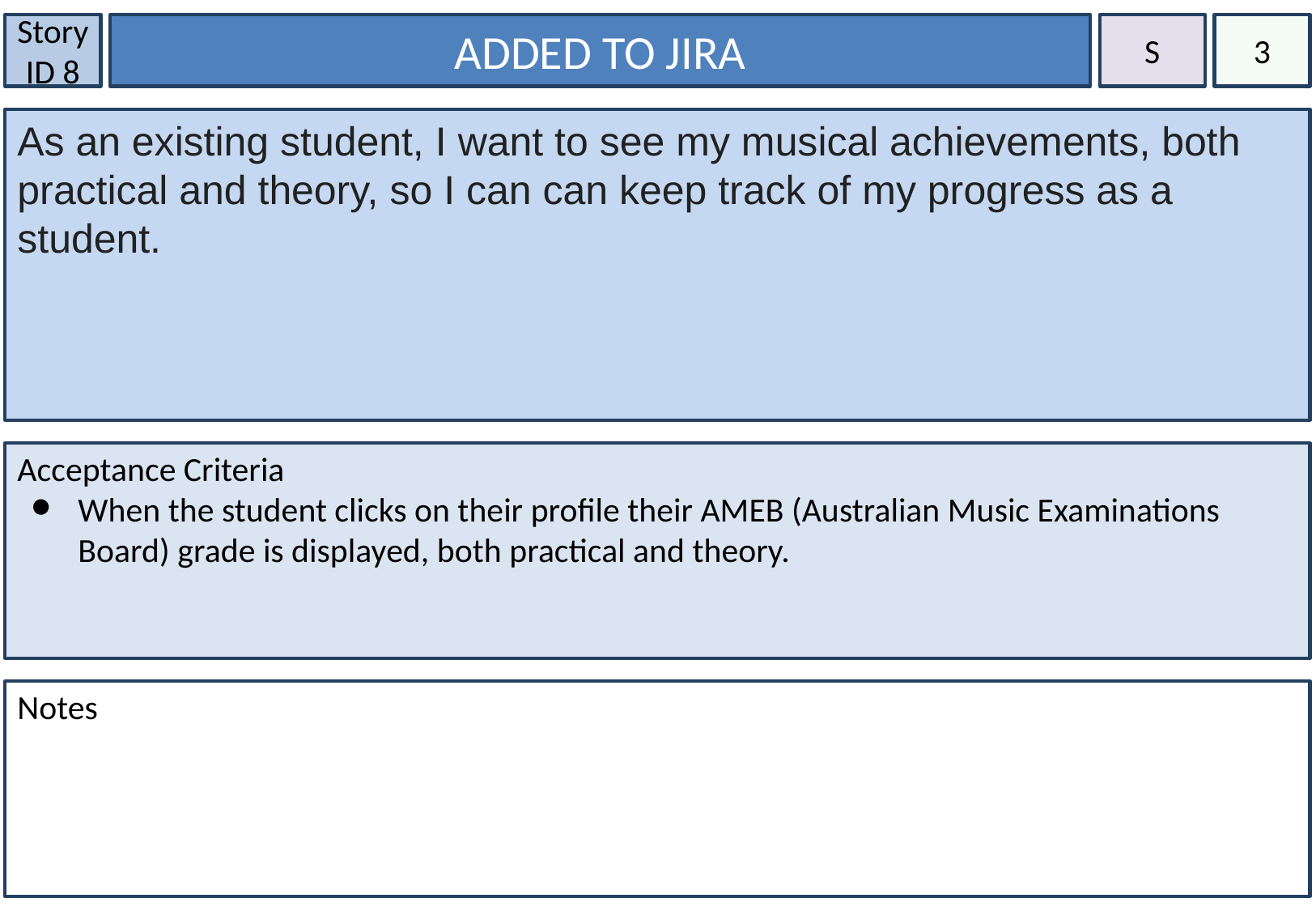

Story ID 8
ADDED TO JIRA
S
3
As an existing student, I want to see my musical achievements, both practical and theory, so I can can keep track of my progress as a student.
#
Acceptance Criteria
When the student clicks on their profile their AMEB (Australian Music Examinations Board) grade is displayed, both practical and theory.

Notes